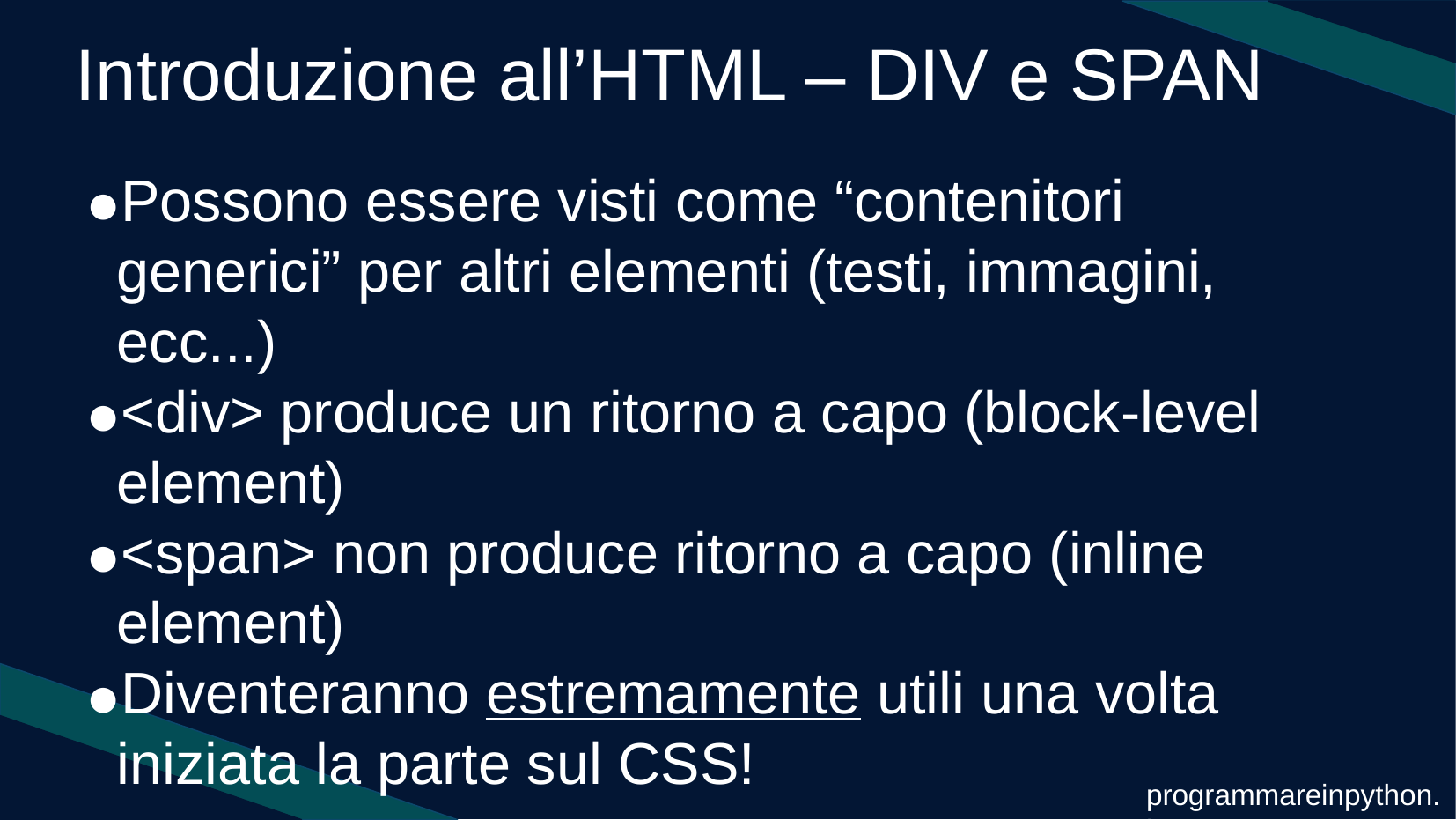

Introduzione all’HTML – DIV e SPAN
Possono essere visti come “contenitori generici” per altri elementi (testi, immagini, ecc...)
<div> produce un ritorno a capo (block-level element)
<span> non produce ritorno a capo (inline element)
Diventeranno estremamente utili una volta iniziata la parte sul CSS!

programmareinpython.it